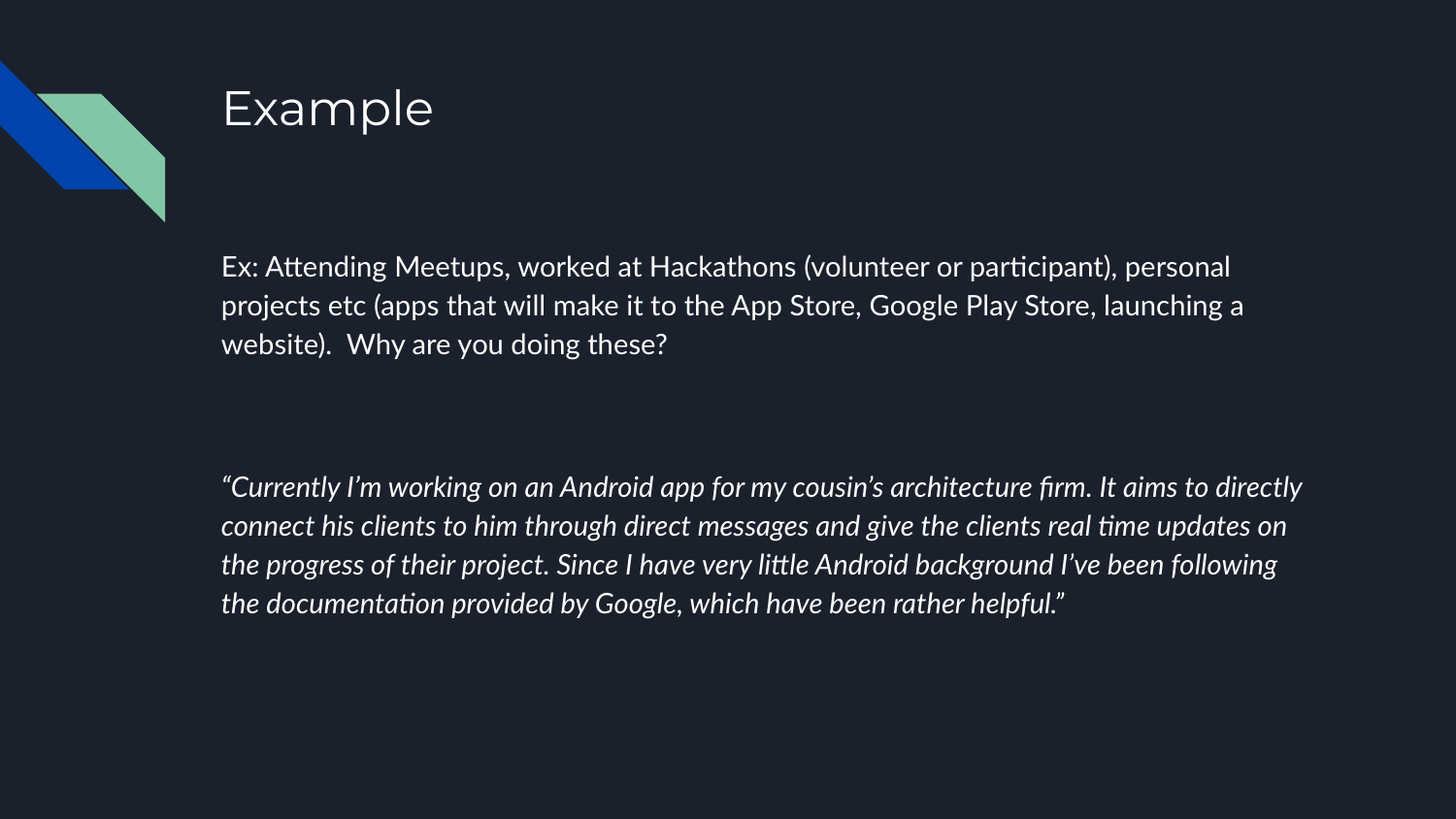

# Example
Ex: Attending Meetups, worked at Hackathons (volunteer or participant), personal projects etc (apps that will make it to the App Store, Google Play Store, launching a website).  Why are you doing these?

“Currently I’m working on an Android app for my cousin’s architecture firm. It aims to directly connect his clients to him through direct messages and give the clients real time updates on the progress of their project. Since I have very little Android background I’ve been following the documentation provided by Google, which have been rather helpful.”